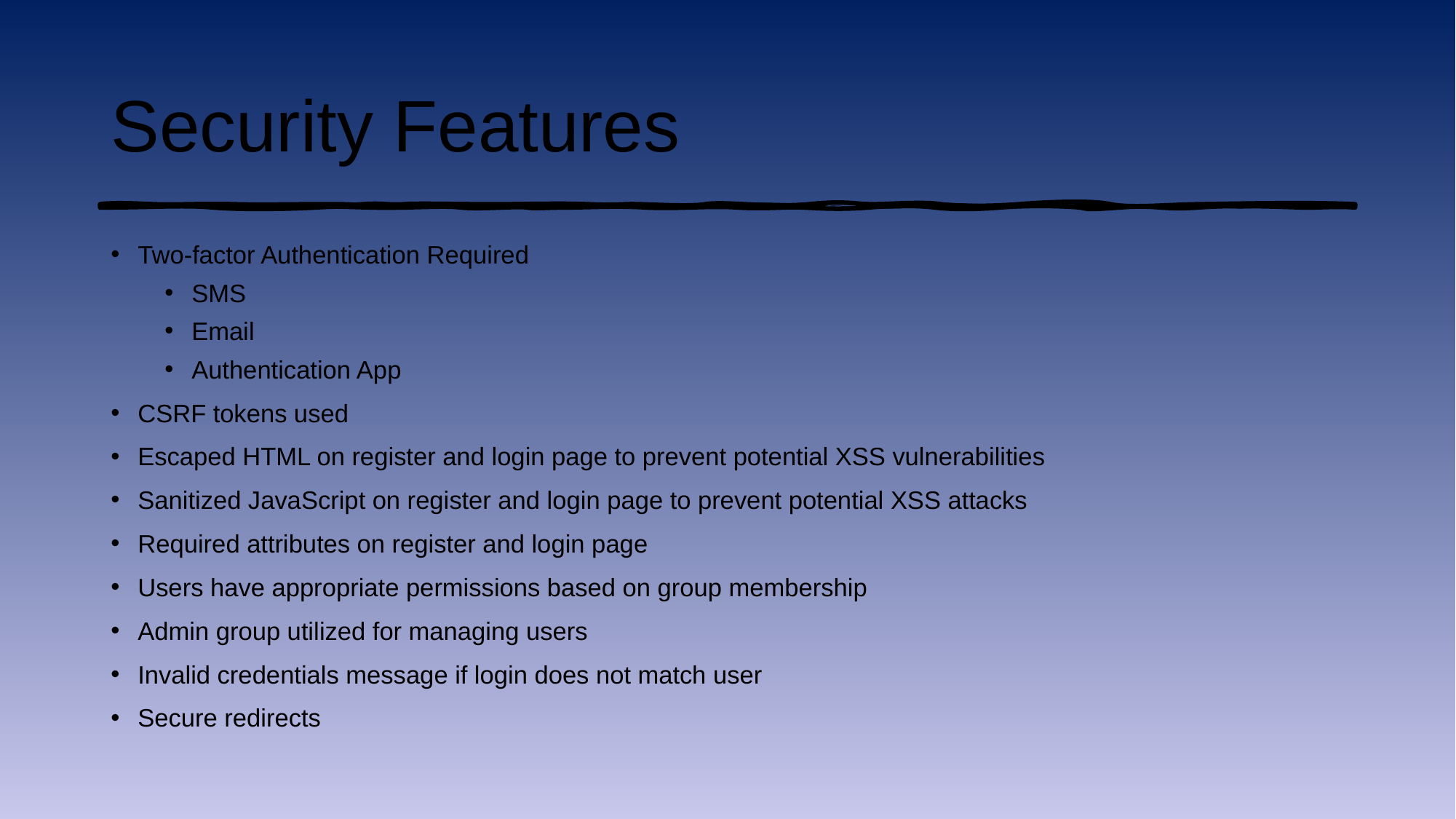

# Security Features
Two-factor Authentication Required
SMS
Email
Authentication App
CSRF tokens used
Escaped HTML on register and login page to prevent potential XSS vulnerabilities
Sanitized JavaScript on register and login page to prevent potential XSS attacks
Required attributes on register and login page
Users have appropriate permissions based on group membership
Admin group utilized for managing users
Invalid credentials message if login does not match user
Secure redirects